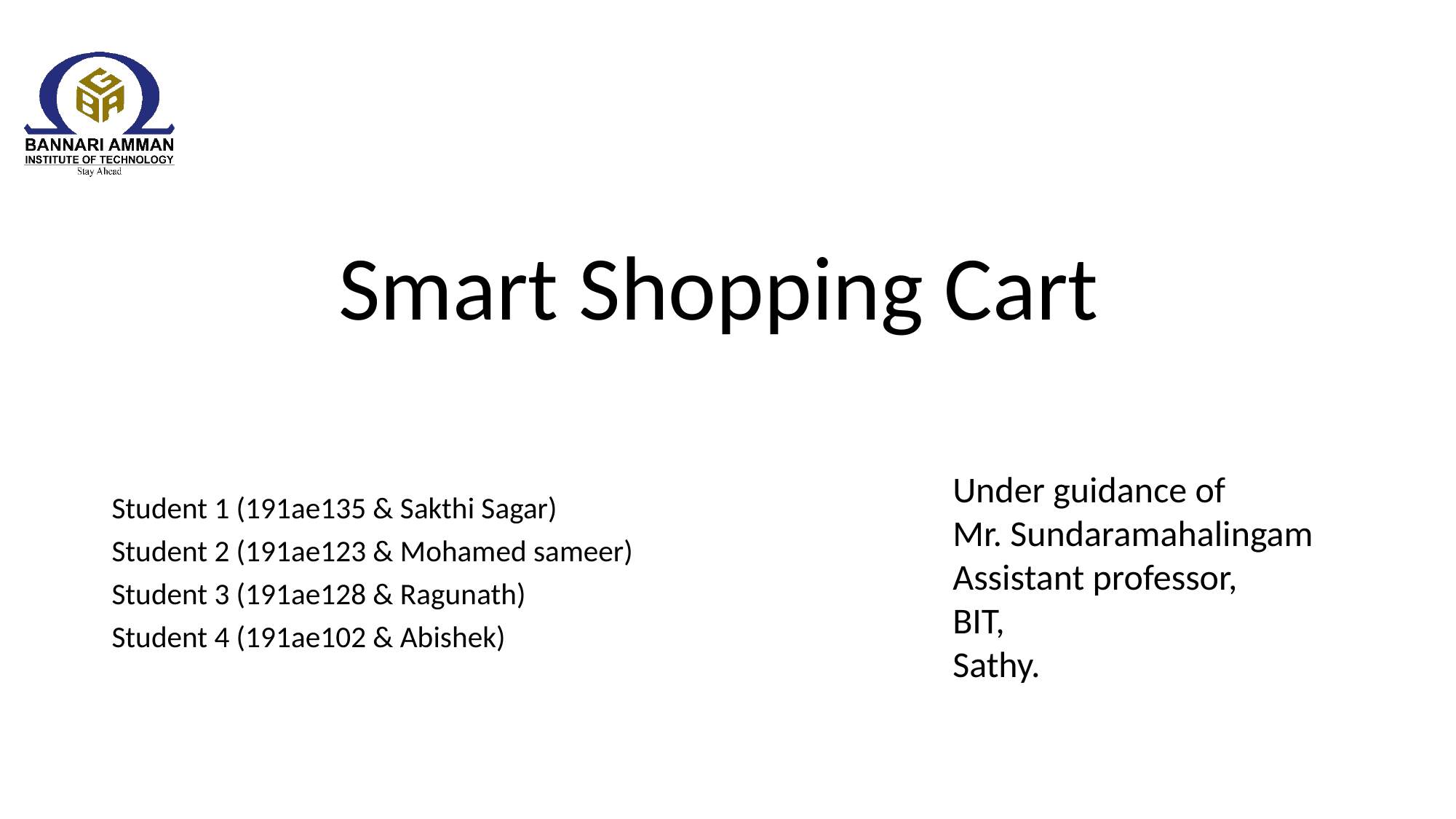

# Smart Shopping Cart
Under guidance of
Mr. Sundaramahalingam
Assistant professor,
BIT,
Sathy.
Student 1 (191ae135 & Sakthi Sagar)
Student 2 (191ae123 & Mohamed sameer)
Student 3 (191ae128 & Ragunath)
Student 4 (191ae102 & Abishek)